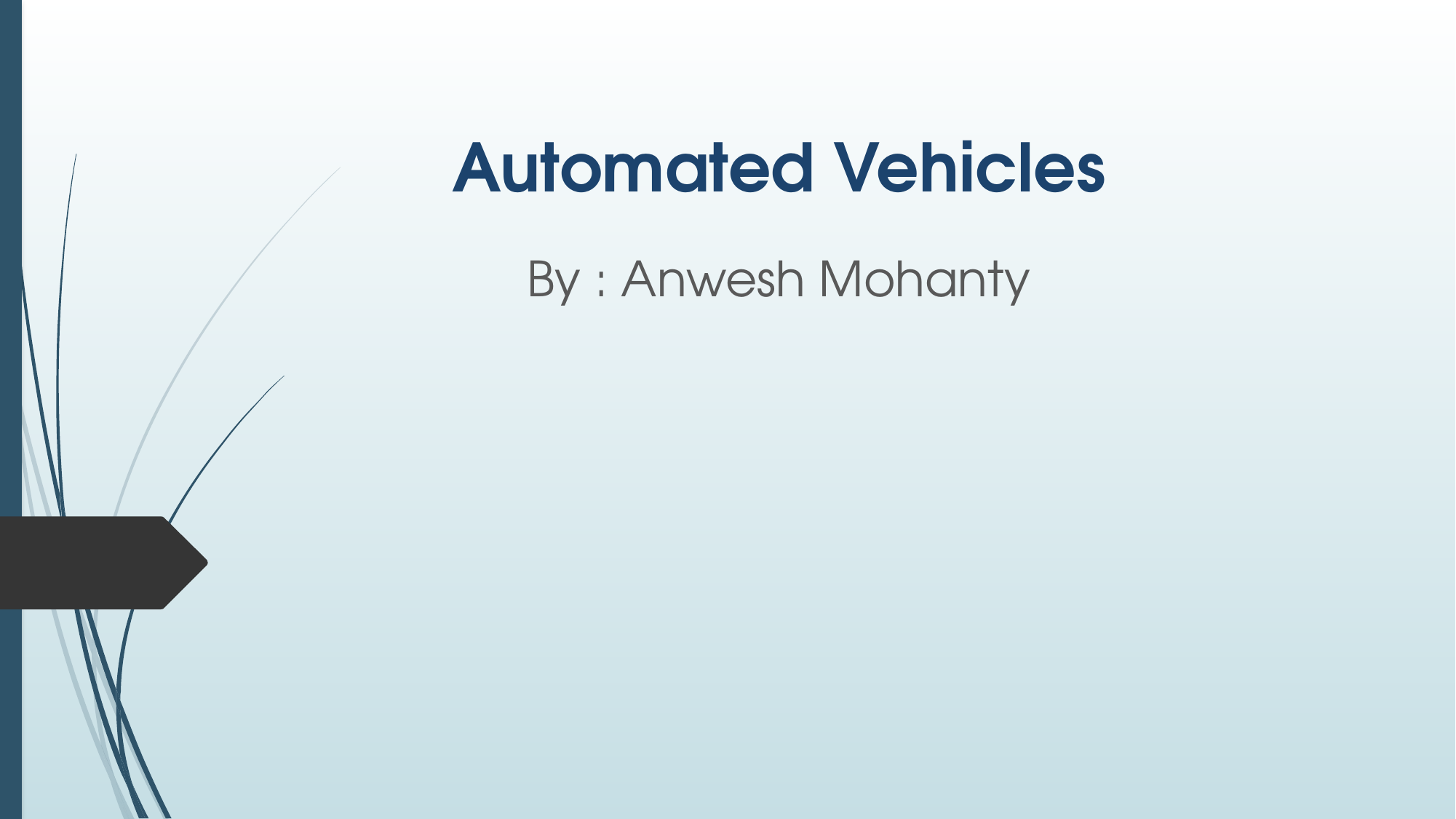

# Automated Vehicles
By : Anwesh Mohanty